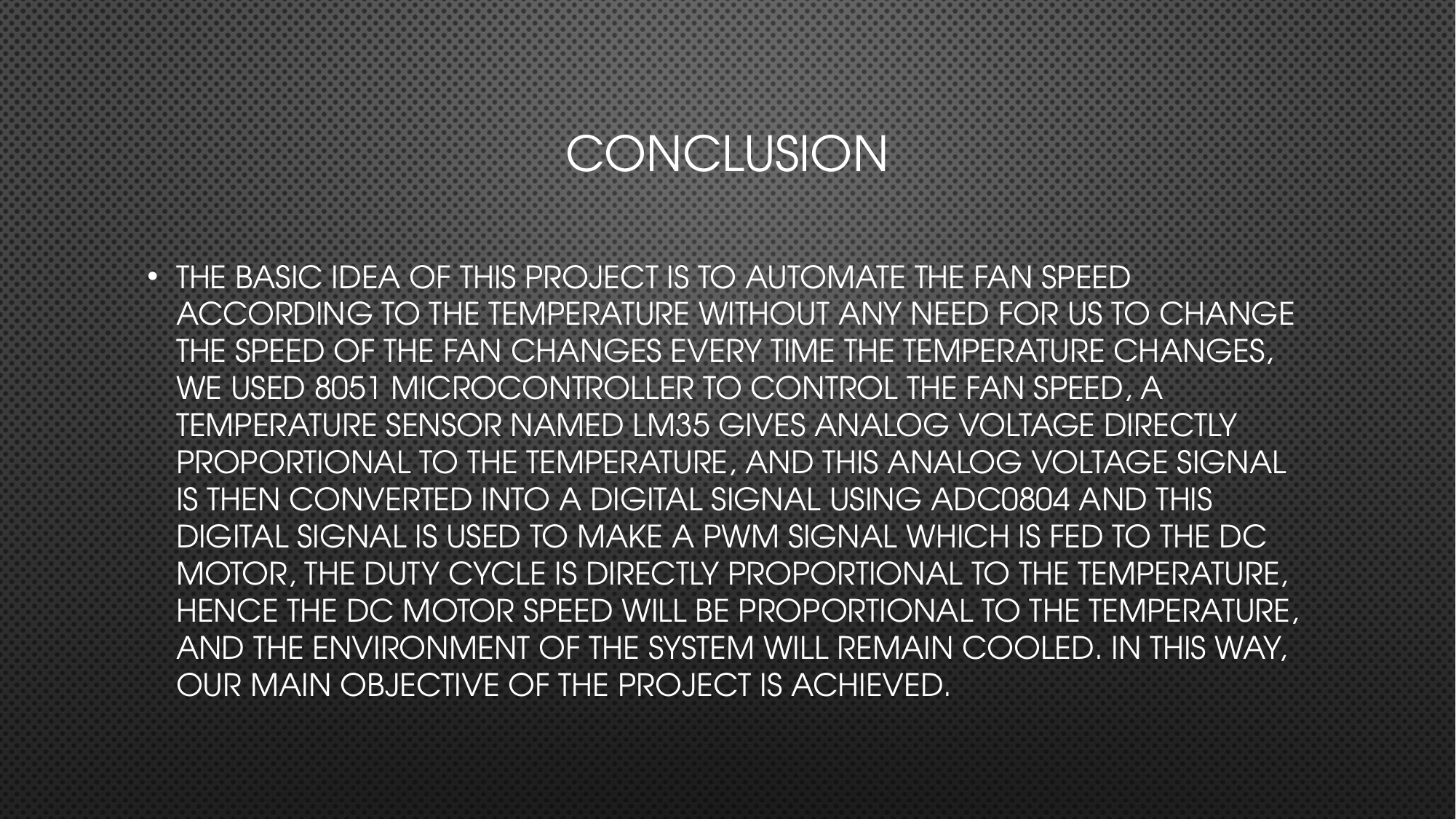

# Conclusion
The basic idea of this project is to automate the fan speed according to the temperature without any need for us to change the speed of the fan changes every time the temperature changes, we used 8051 microcontroller to control the fan speed, a temperature sensor named LM35 gives analog voltage directly proportional to the temperature, and this analog voltage signal is then converted into a digital signal using ADC0804 and this digital signal is used to make a PWM signal which is fed to the DC motor, The duty cycle is directly proportional to the temperature, hence the Dc motor speed will be proportional to the temperature, and the environment of the system will remain cooled. In this way, our main objective of the project is achieved.